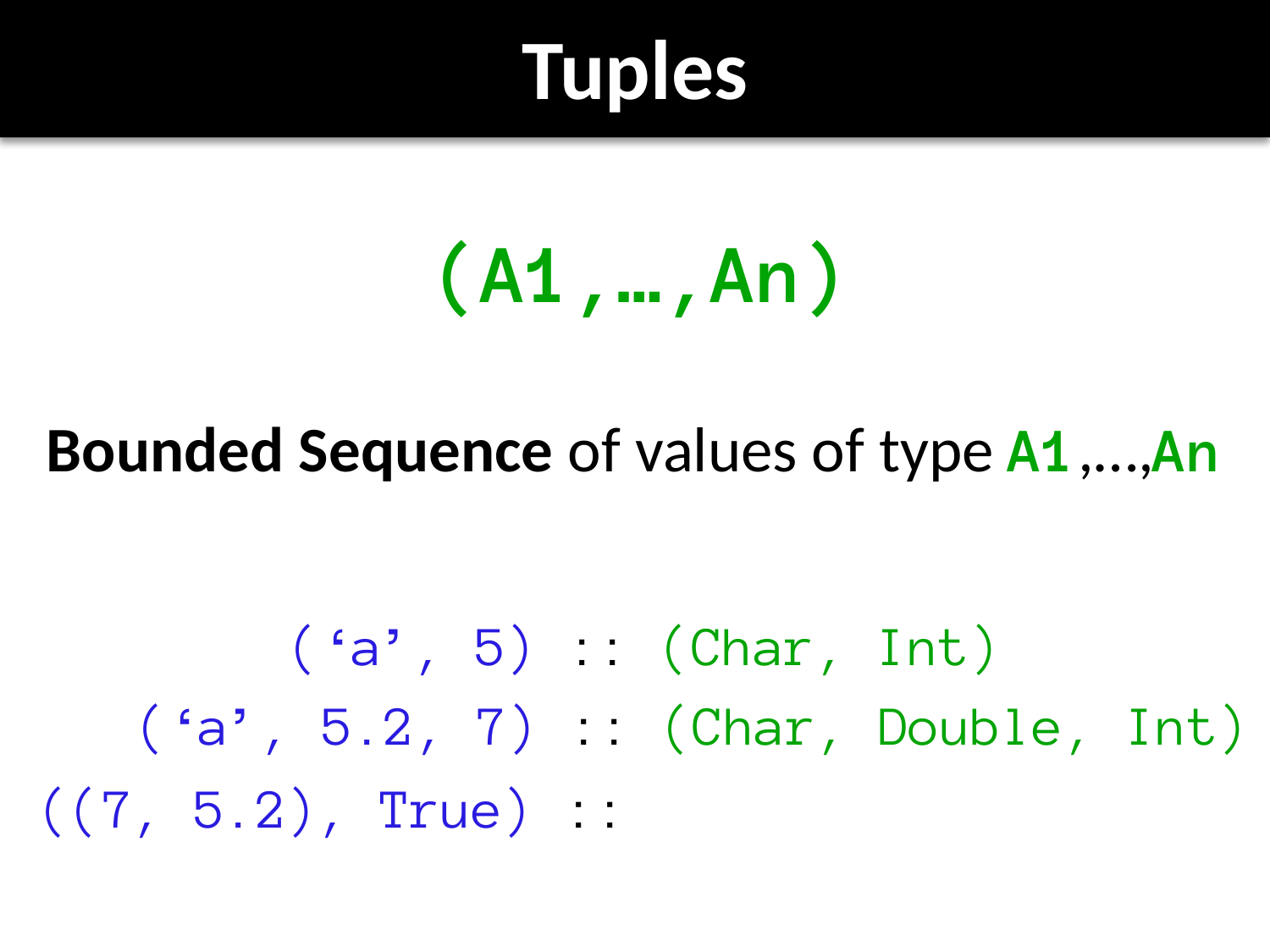

# Tuples
(A1,…,An)
Bounded Sequence of values of type A1,…,An
(‘a’, 5) :: (Char, Int)
(‘a’, 5.2, 7) :: (Char, Double, Int)
((7, 5.2), True) ::